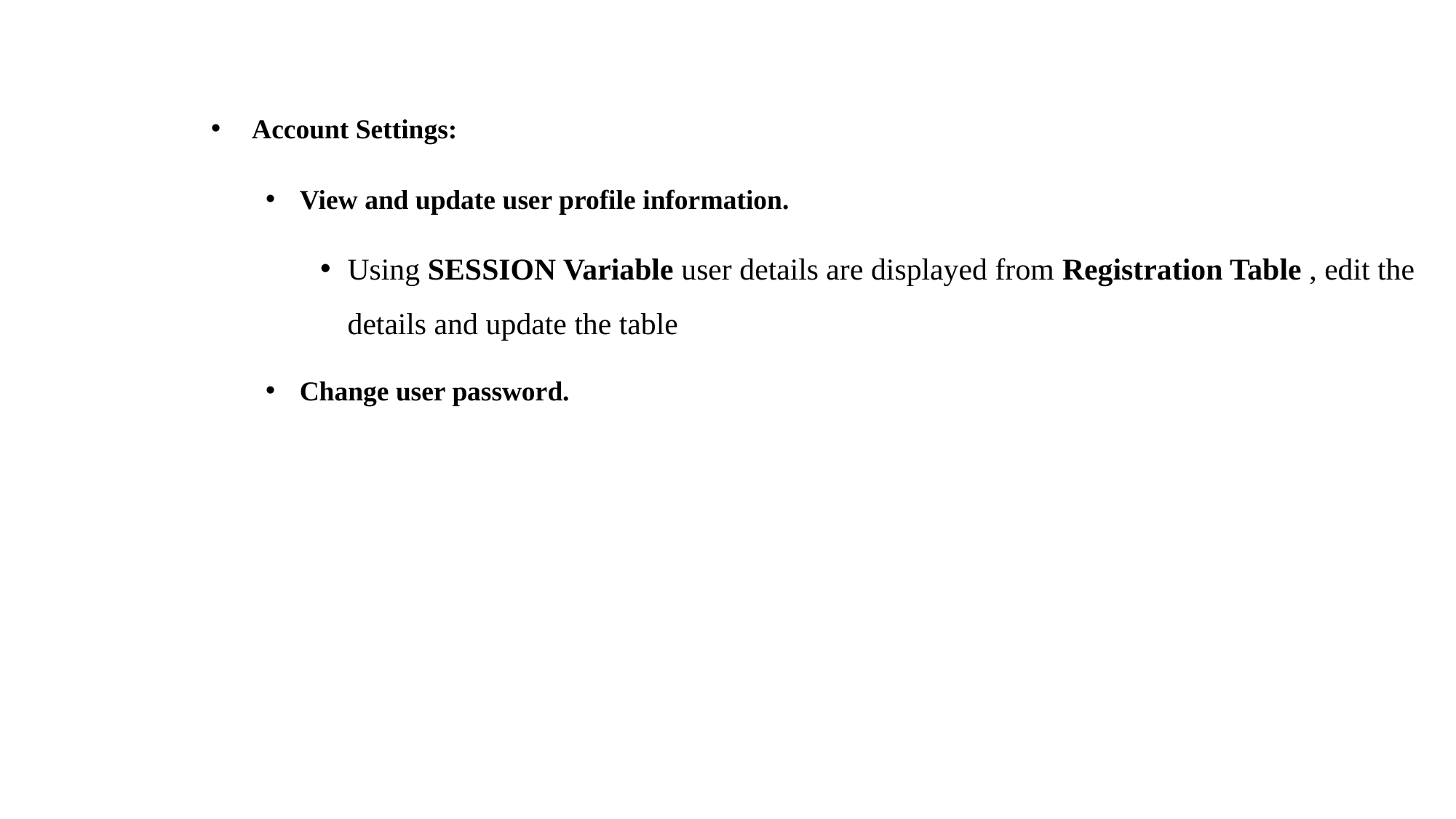

Account Settings:
View and update user profile information.
Using SESSION Variable user details are displayed from Registration Table , edit the details and update the table
Change user password.